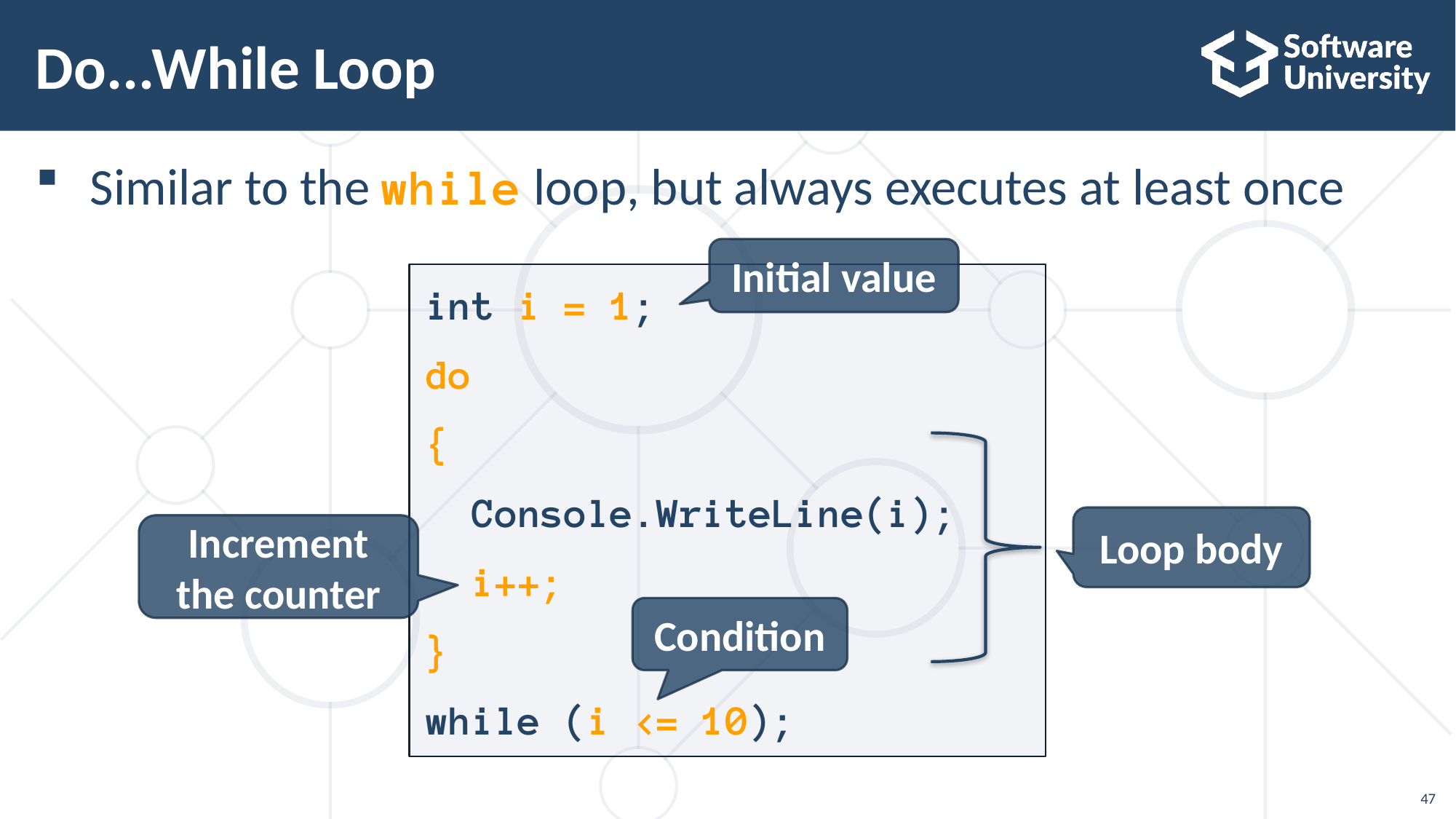

# Do...While Loop
Similar to the while loop, but always executes at least once
Initial value
int i = 1;
do
{
  Console.WriteLine(i);
  i++;
}
while (i <= 10);

Loop body
Increment the counter
Condition
47